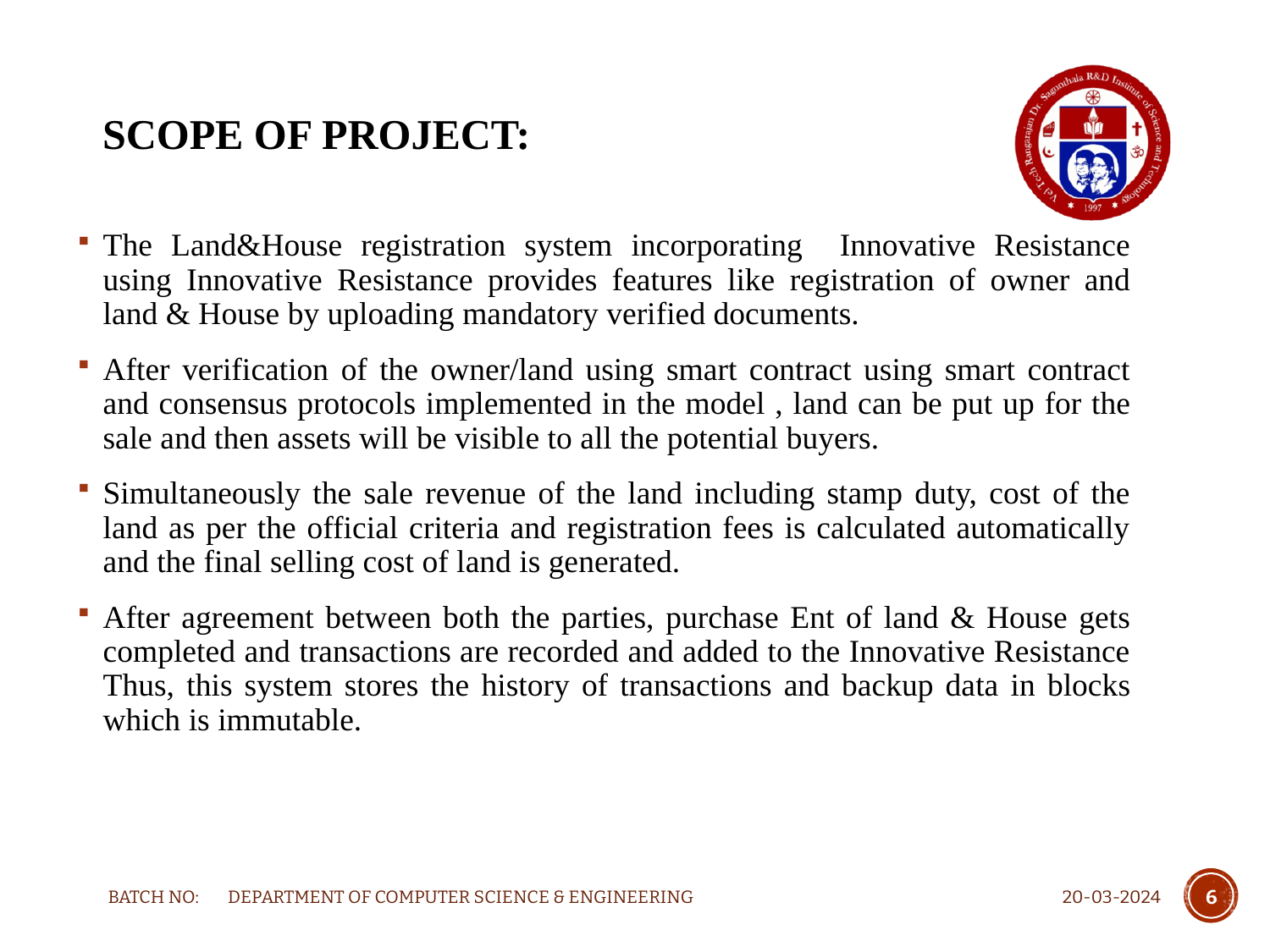

# SCOPE OF PROJECT:
The Land&House registration system incorporating  Innovative Resistance using Innovative Resistance provides features like registration of owner and land & House by uploading mandatory verified documents.
After verification of the owner/land using smart contract using smart contract and consensus protocols implemented in the model , land can be put up for the sale and then assets will be visible to all the potential buyers.
Simultaneously the sale revenue of the land including stamp duty, cost of the land as per the official criteria and registration fees is calculated automatically and the final selling cost of land is generated.
After agreement between both the parties, purchase Ent of land & House gets completed and transactions are recorded and added to the Innovative Resistance Thus, this system stores the history of transactions and backup data in blocks which is immutable.
BATCH NO:        DEPARTMENT OF COMPUTER SCIENCE & ENGINEERING
20-03-2024
6